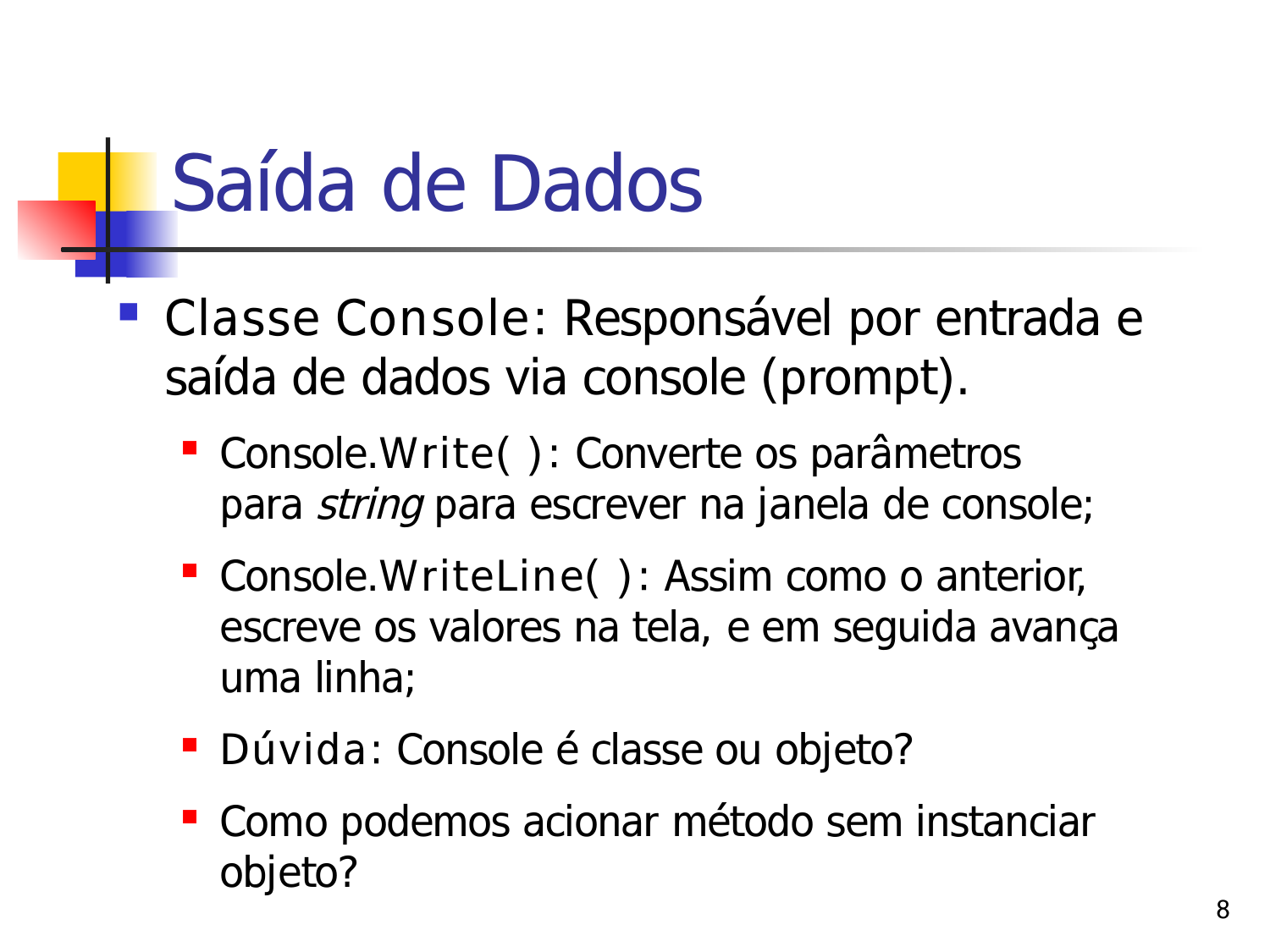

# Saída de Dados
Classe Console: Responsável por entrada e saída de dados via console (prompt).
Console.Write( ): Converte os parâmetros para string para escrever na janela de console;
Console.WriteLine( ): Assim como o anterior, escreve os valores na tela, e em seguida avança uma linha;
Dúvida: Console é classe ou objeto?
Como podemos acionar método sem instanciar objeto?

8